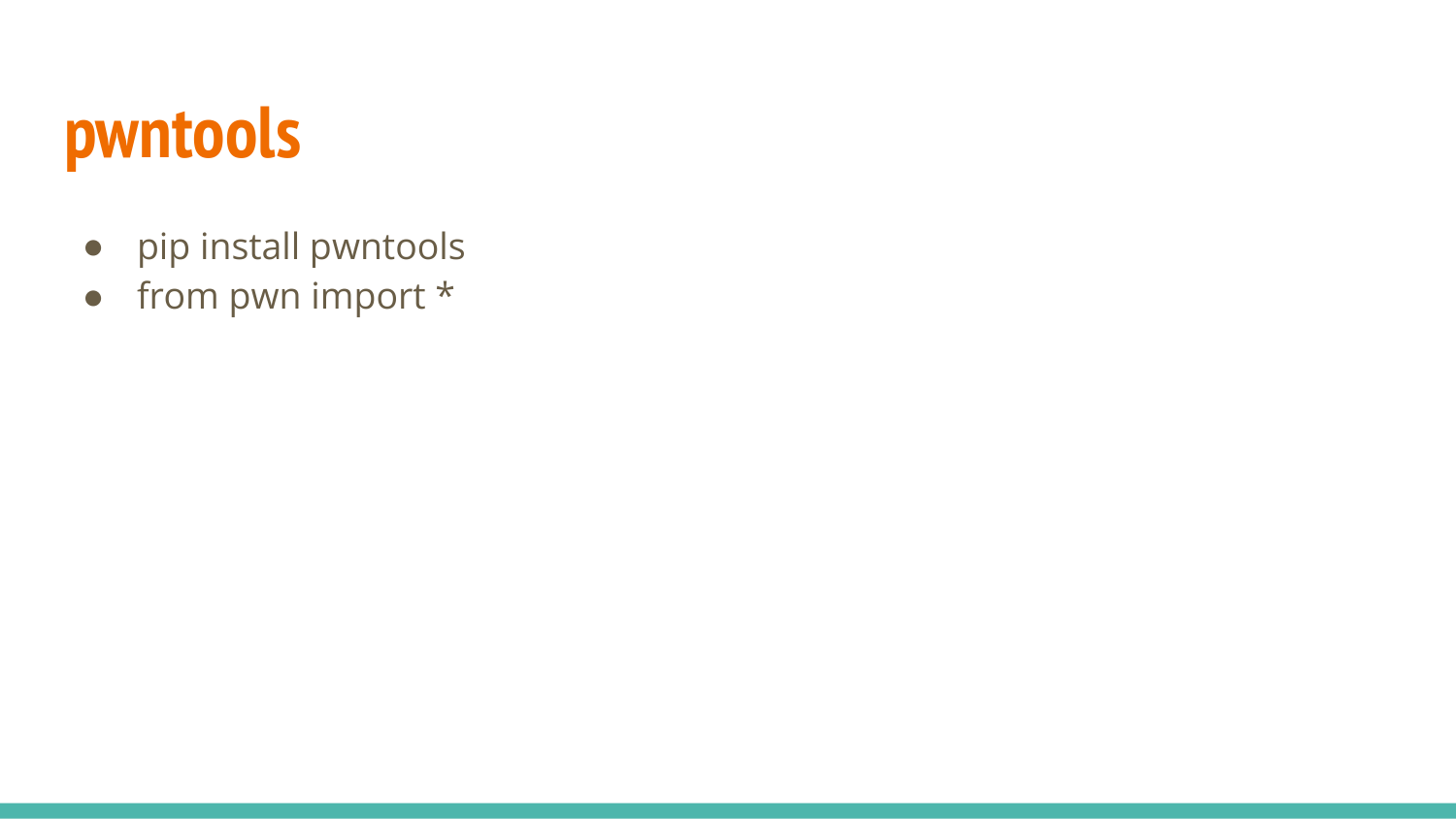

# pwntools
pip install pwntools
from pwn import *